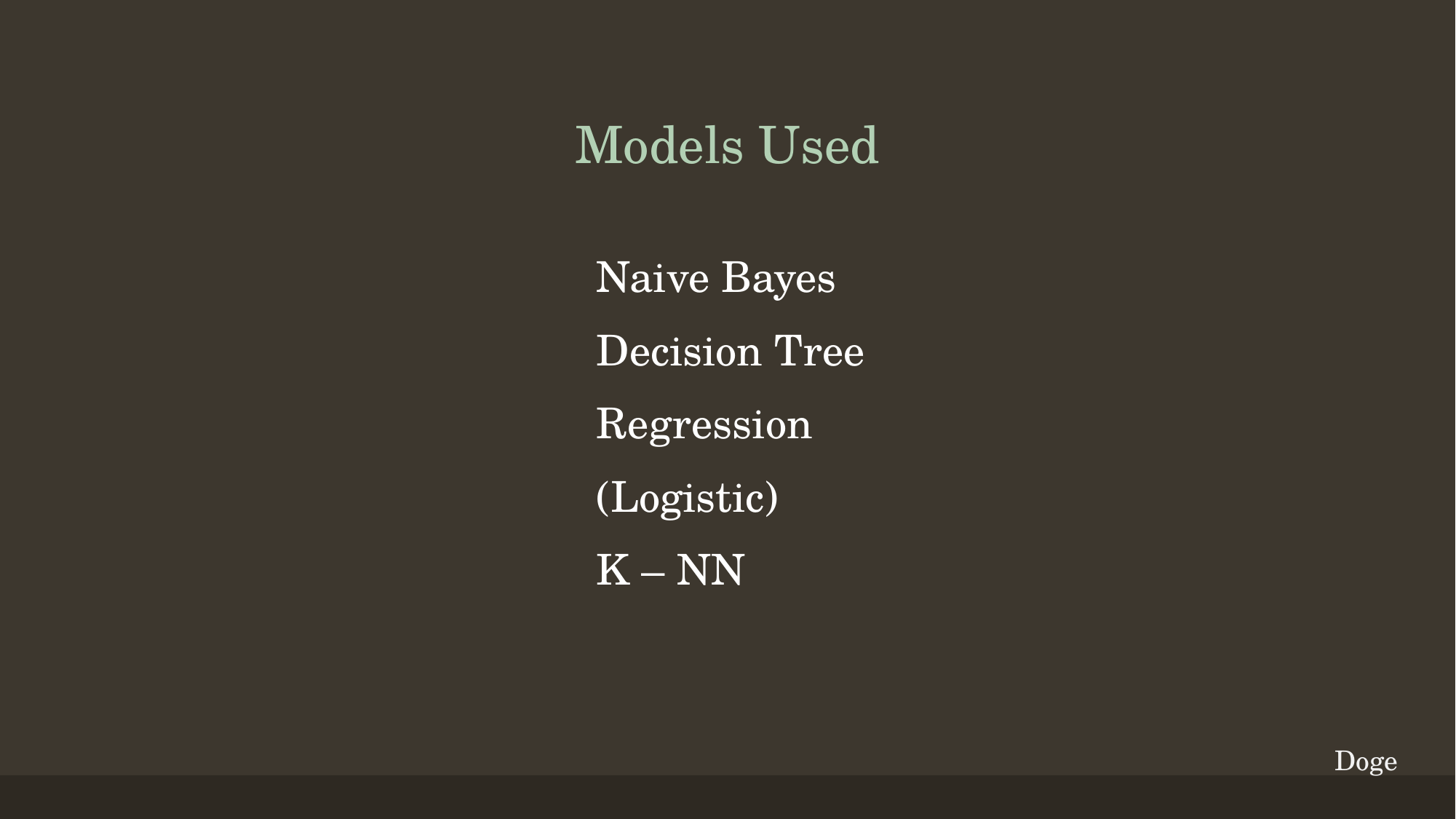

# Models Used
Naive Bayes
Decision Tree
Regression
(Logistic)
K – NN